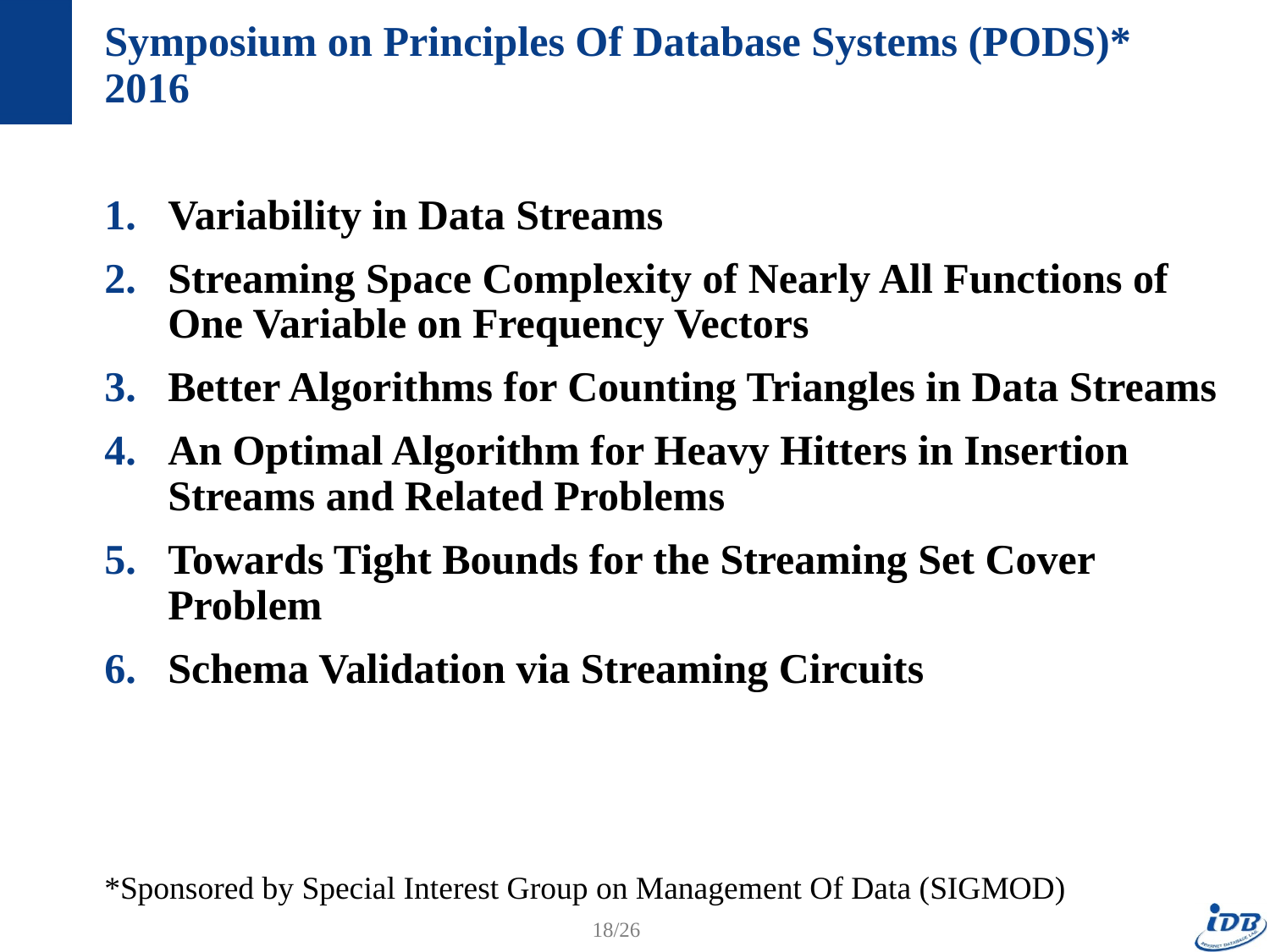

# Symposium on Principles Of Database Systems (PODS)* 2016
Variability in Data Streams
Streaming Space Complexity of Nearly All Functions of One Variable on Frequency Vectors
Better Algorithms for Counting Triangles in Data Streams
An Optimal Algorithm for Heavy Hitters in Insertion Streams and Related Problems
Towards Tight Bounds for the Streaming Set Cover Problem
Schema Validation via Streaming Circuits
*Sponsored by Special Interest Group on Management Of Data (SIGMOD)